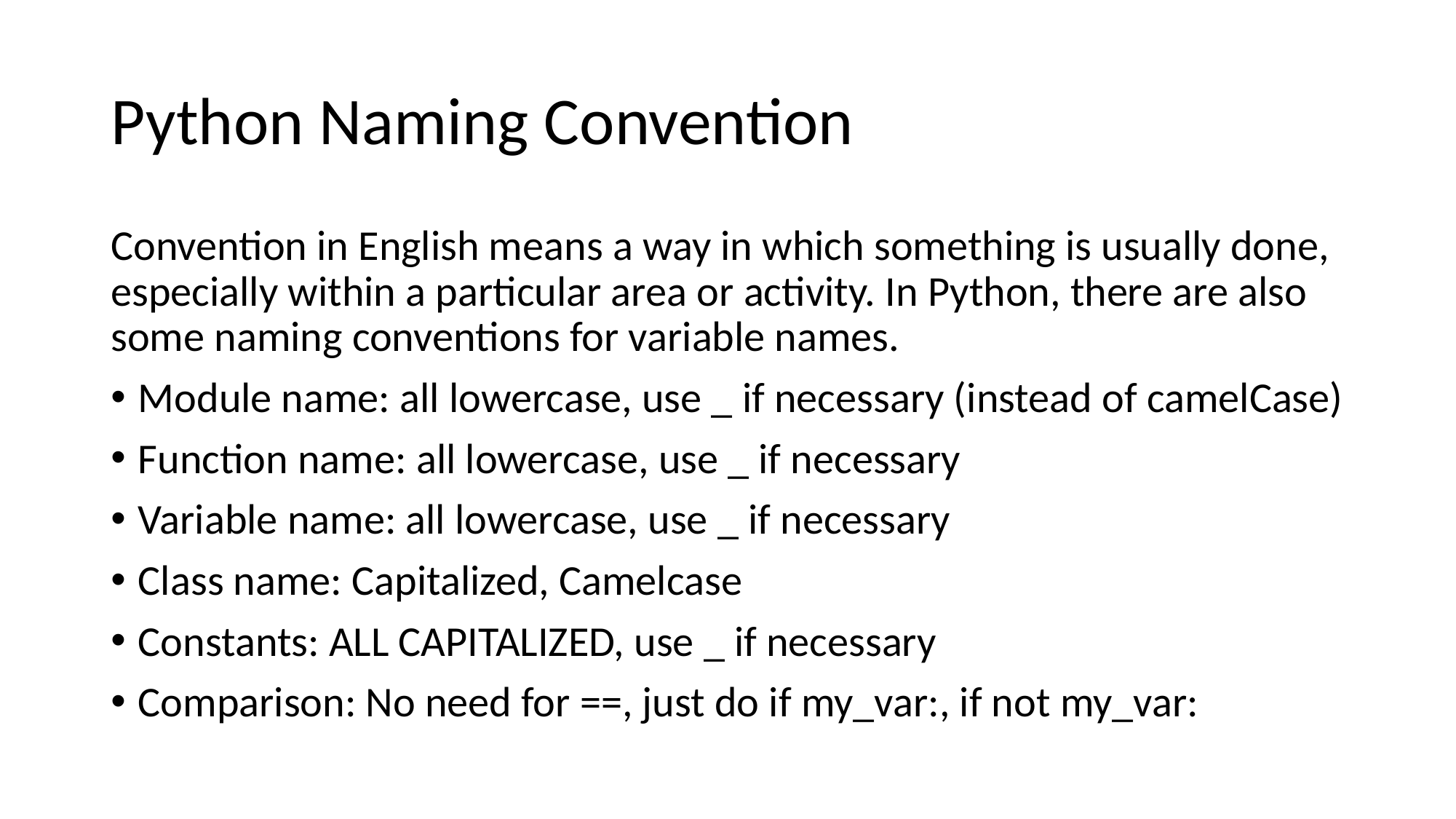

# Python Naming Convention
Convention in English means a way in which something is usually done, especially within a particular area or activity. In Python, there are also some naming conventions for variable names.
Module name: all lowercase, use _ if necessary (instead of camelCase)
Function name: all lowercase, use _ if necessary
Variable name: all lowercase, use _ if necessary
Class name: Capitalized, Camelcase
Constants: ALL CAPITALIZED, use _ if necessary
Comparison: No need for ==, just do if my_var:, if not my_var: